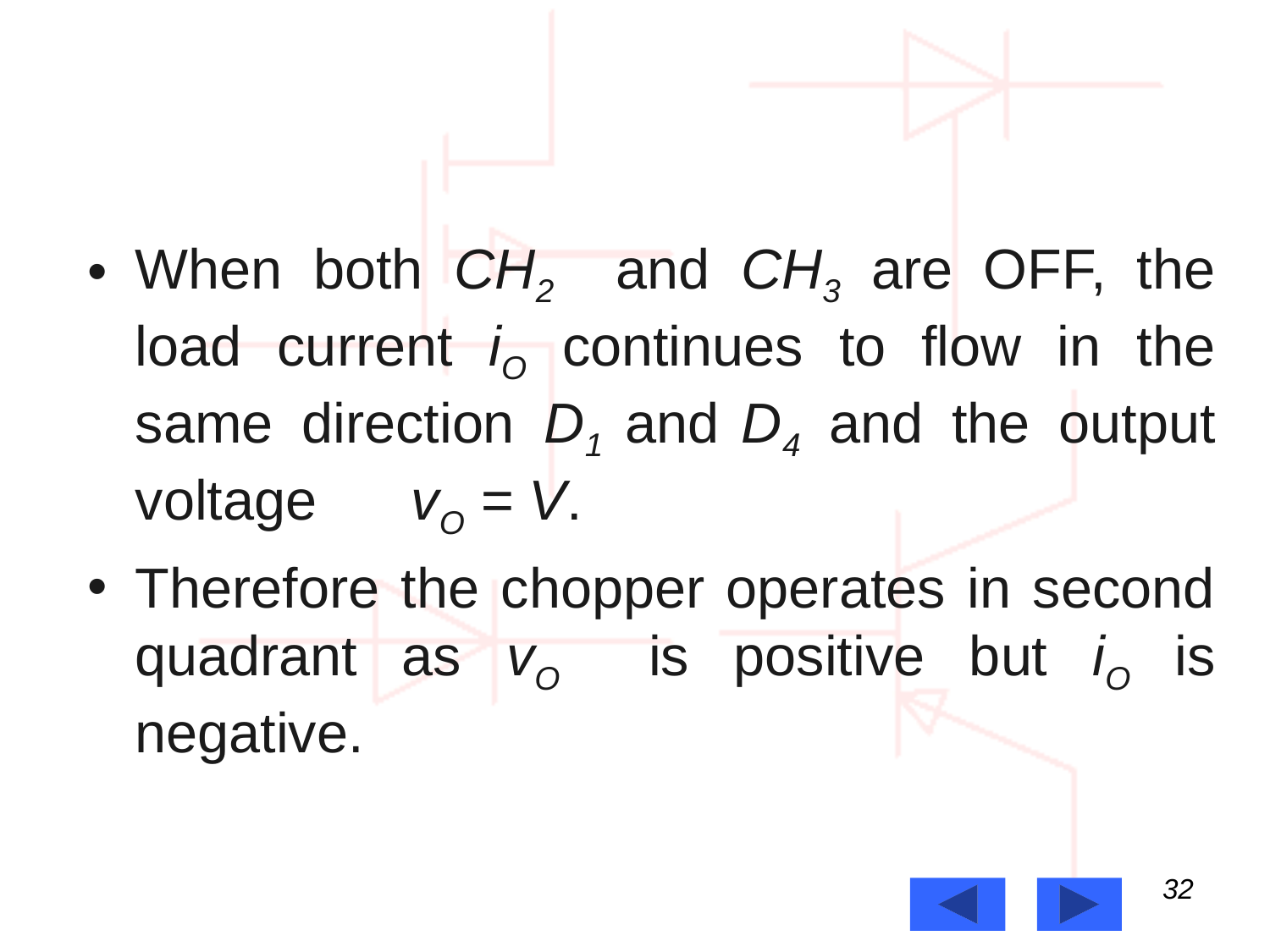

When both CH2  and CH3 are OFF, the load current iO continues to flow in the same direction D1 and D4 and the output voltage      vO = V.
Therefore the chopper operates in second quadrant as vO  is positive but iO is negative.
32